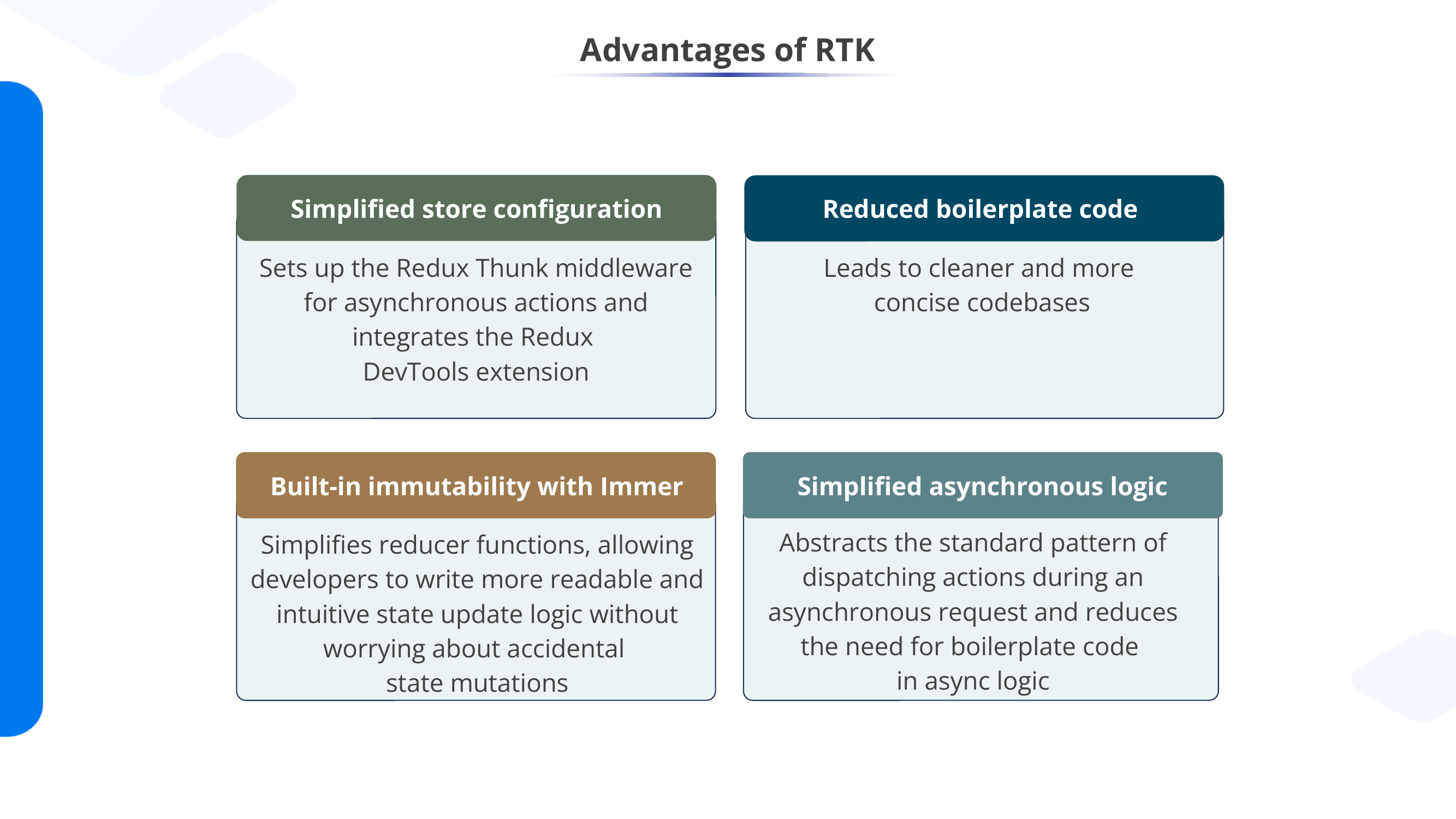

# Advantages of RTK

Simplified store configuration

Reduced boilerplate code

Sets up the Redux Thunk middleware for asynchronous actions and integrates the Redux
DevTools extension
Leads to cleaner and more
concise codebases

Built-in immutability with Immer
Simplified asynchronous logic

Abstracts the standard pattern of dispatching actions during an asynchronous request and reduces the need for boilerplate code
in async logic
Simplifies reducer functions, allowing developers to write more readable and intuitive state update logic without worrying about accidental
state mutations